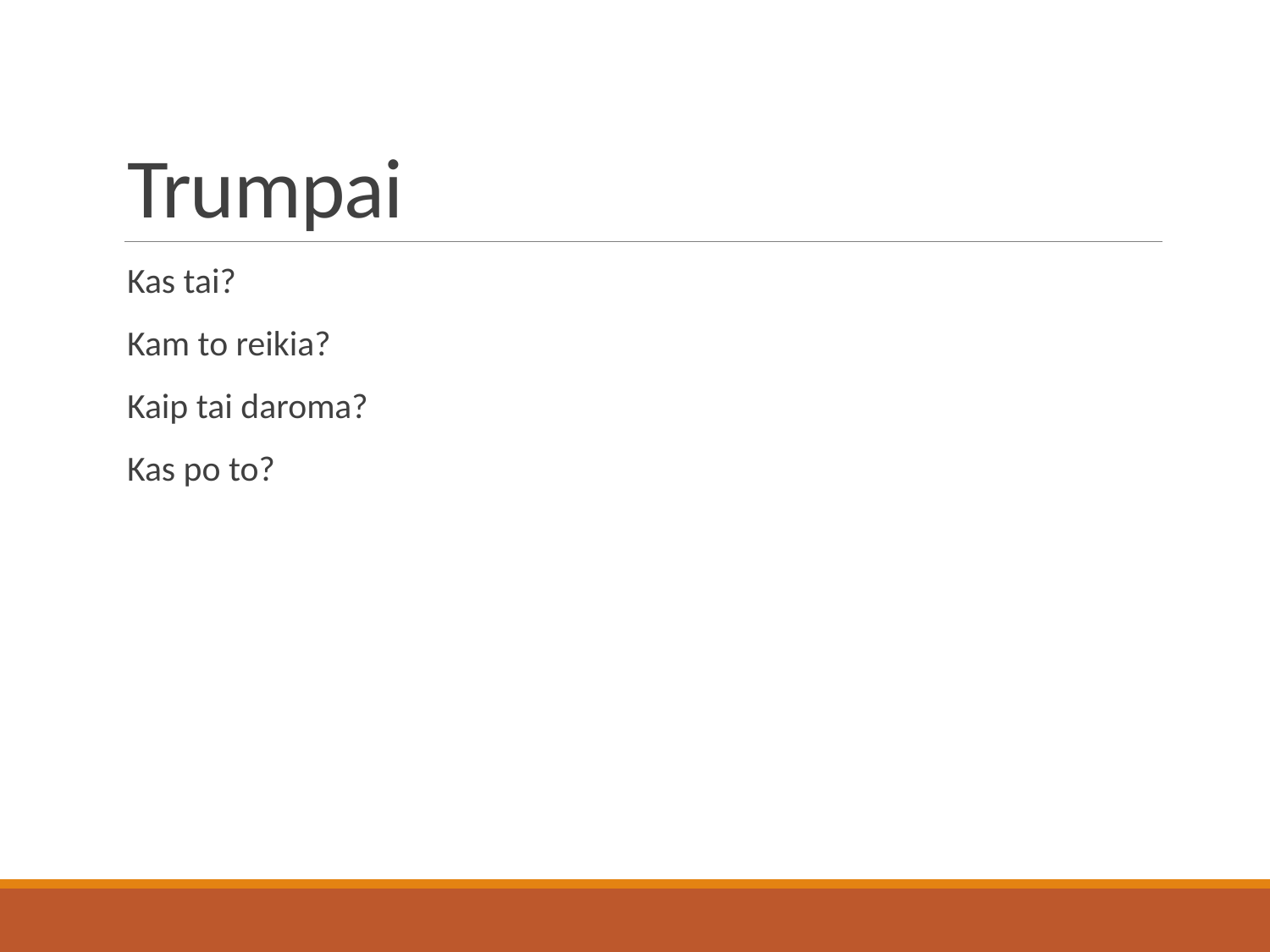

# Trumpai
Kas tai?
Kam to reikia?
Kaip tai daroma?
Kas po to?